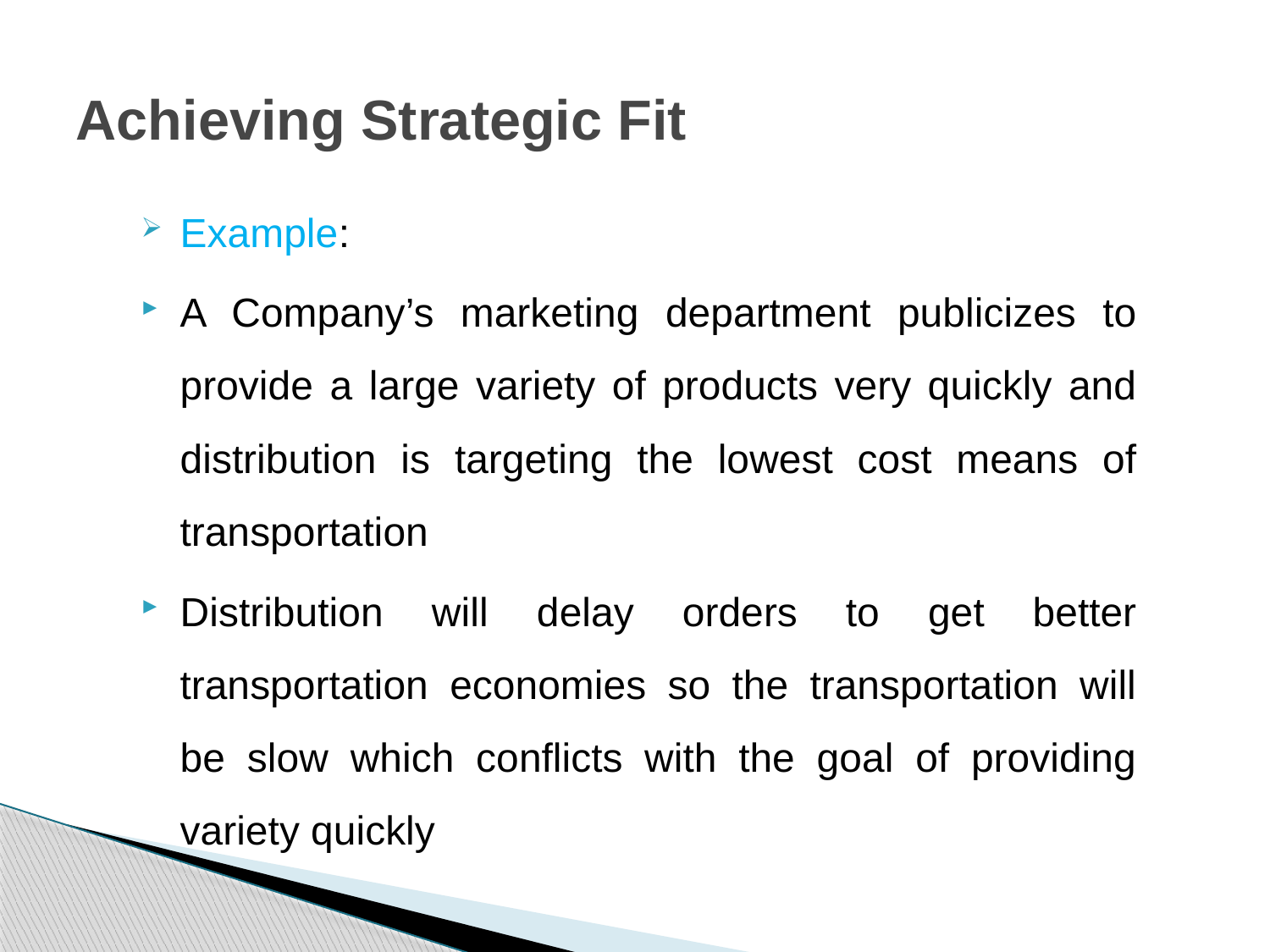

# Achieving Strategic Fit
Example:
A Company’s marketing department publicizes to provide a large variety of products very quickly and distribution is targeting the lowest cost means of transportation
Distribution will delay orders to get better transportation economies so the transportation will be slow which conflicts with the goal of providing variety quickly